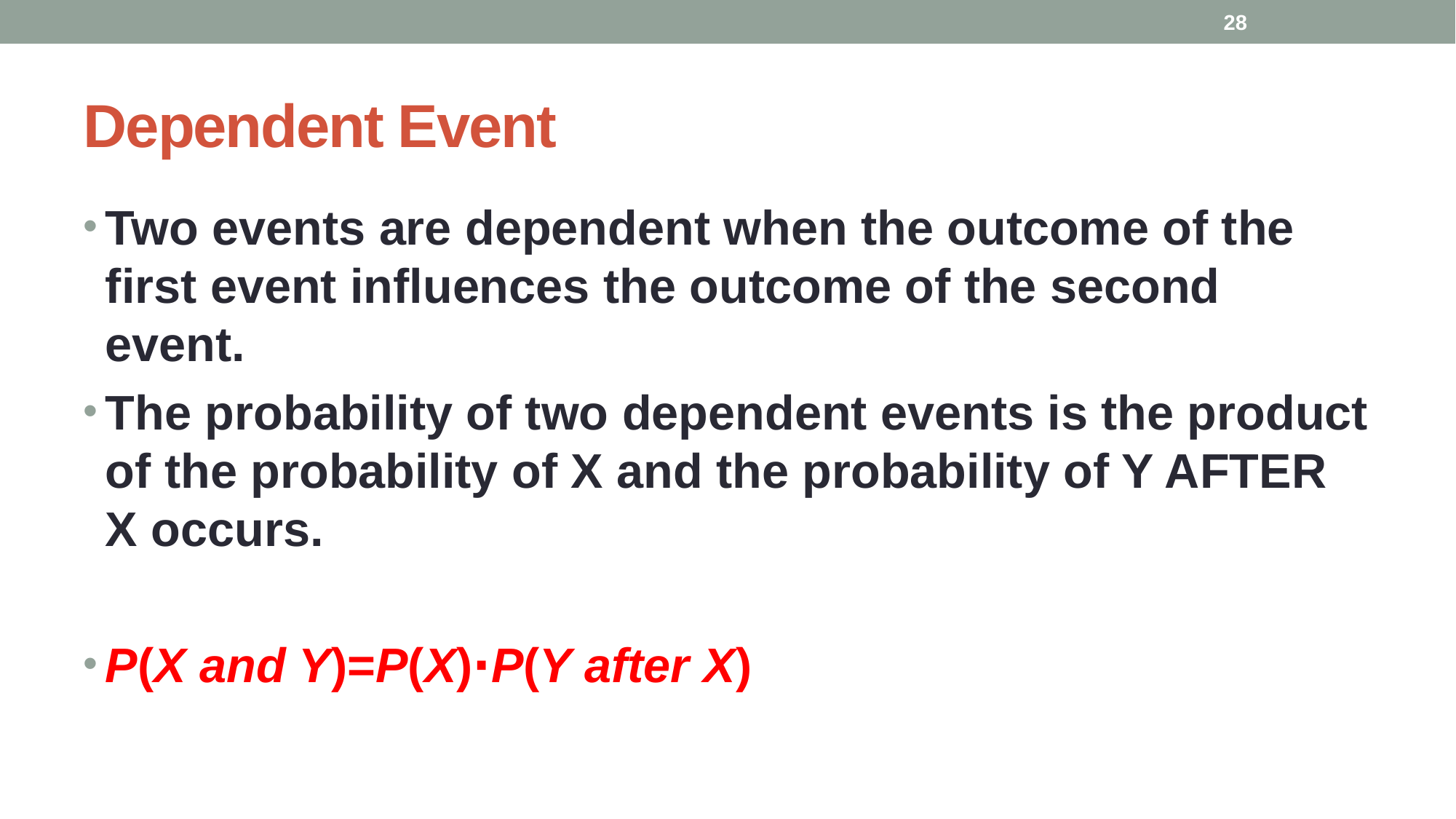

28
# Dependent Event
Two events are dependent when the outcome of the first event influences the outcome of the second event.
The probability of two dependent events is the product of the probability of X and the probability of Y AFTER X occurs.

P(X and Y)=P(X)⋅P(Y after X)